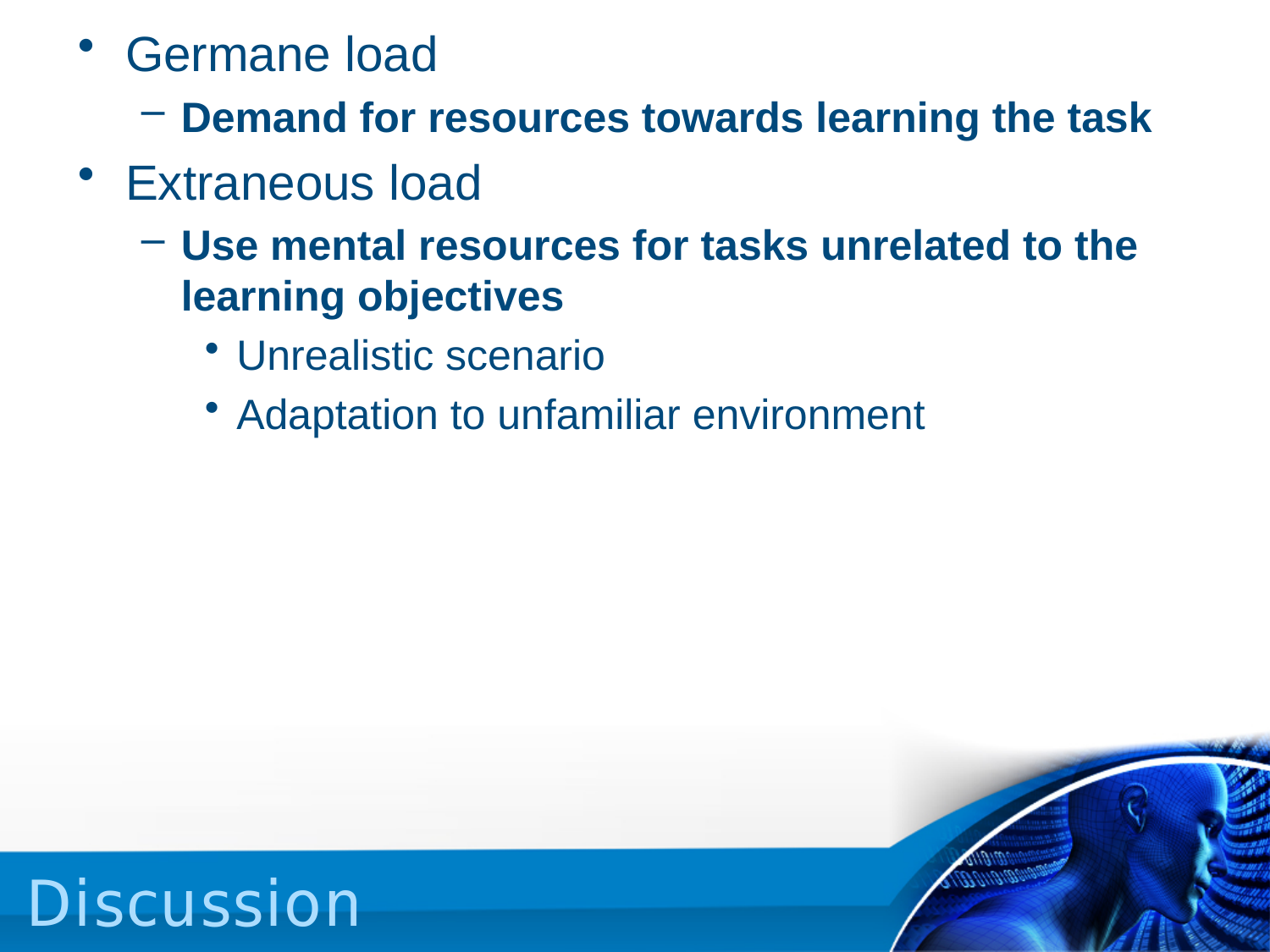

Germane load
Demand for resources towards learning the task
Extraneous load
Use mental resources for tasks unrelated to the learning objectives
Unrealistic scenario
Adaptation to unfamiliar environment

# Discussion